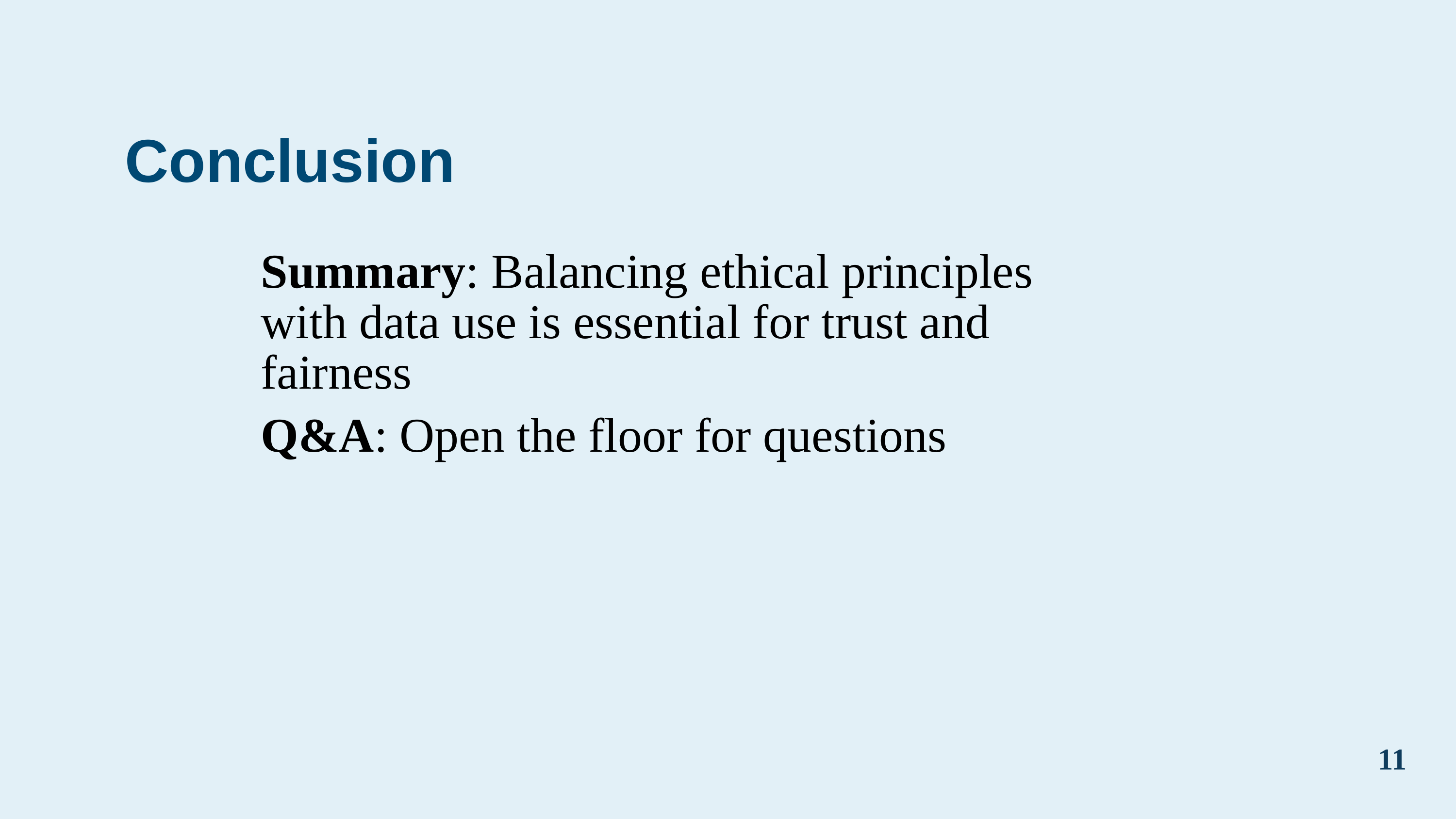

# Conclusion
Summary: Balancing ethical principles with data use is essential for trust and fairness
Q&A: Open the floor for questions

11